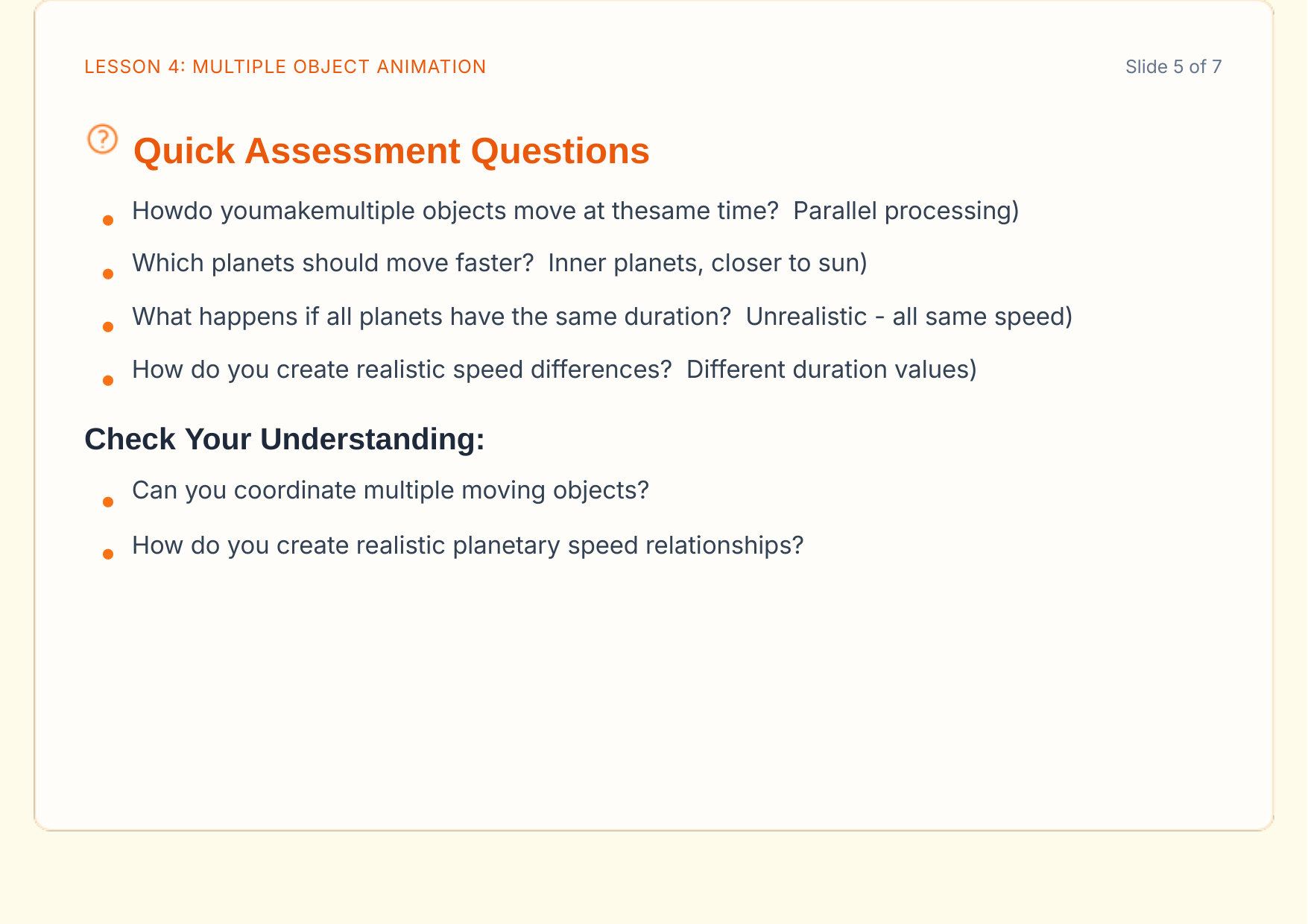

LESSON 4: MULTIPLE OBJECT ANIMATION
Slide 5 of 7
Quick Assessment Questions

Howdo youmakemultiple objects move at thesame time?  Parallel processing)
● ● ● ●
Which planets should move faster?  Inner planets, closer to sun)
What happens if all planets have the same duration?  Unrealistic - all same speed)
How do you create realistic speed differences?  Different duration values)

Check Your Understanding:
Can you coordinate multiple moving objects?
● ●
How do you create realistic planetary speed relationships?